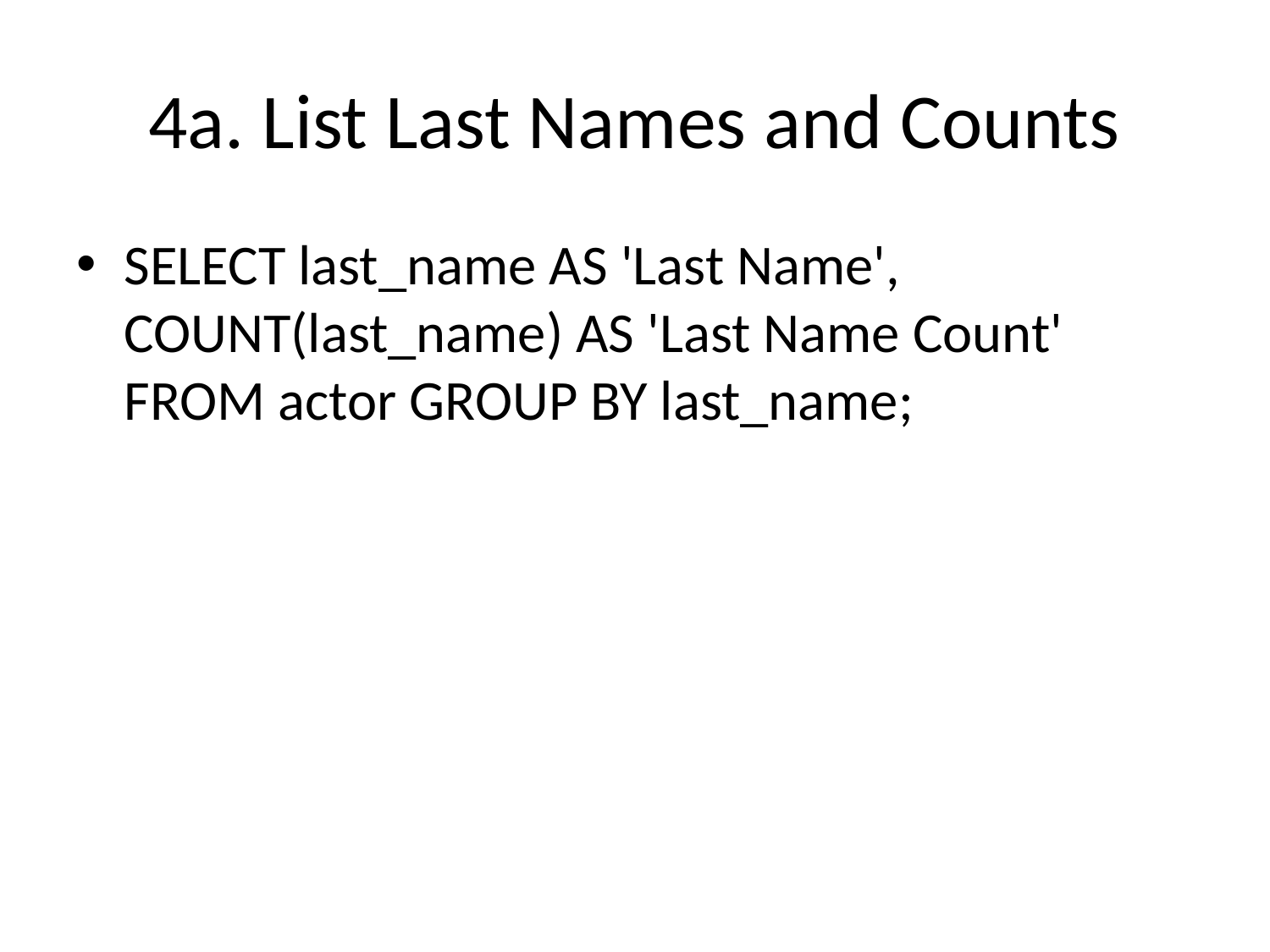

# 4a. List Last Names and Counts
SELECT last_name AS 'Last Name', COUNT(last_name) AS 'Last Name Count' FROM actor GROUP BY last_name;